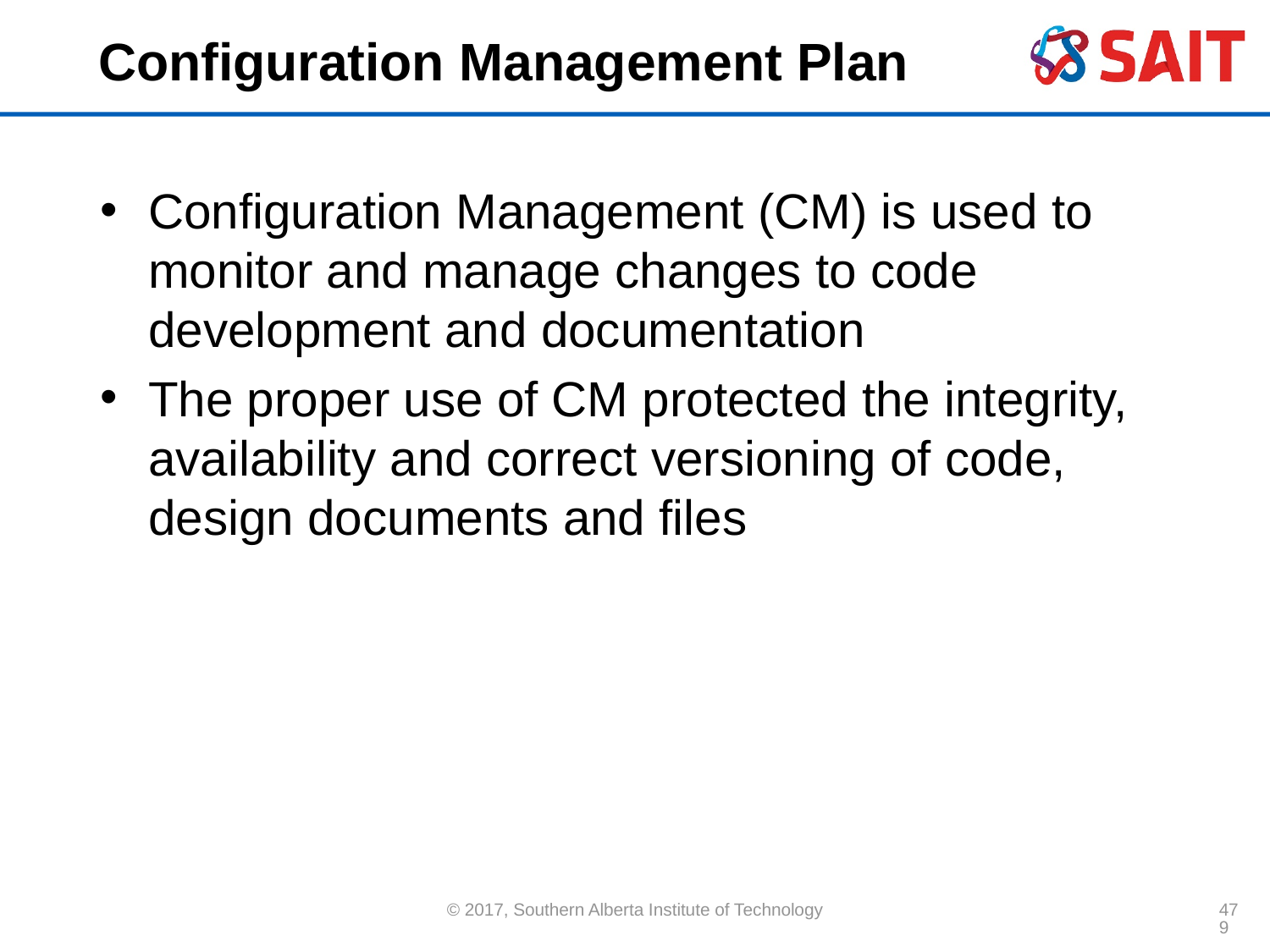

# Configuration Management Plan
Configuration Management (CM) is used to monitor and manage changes to code development and documentation
The proper use of CM protected the integrity, availability and correct versioning of code, design documents and files